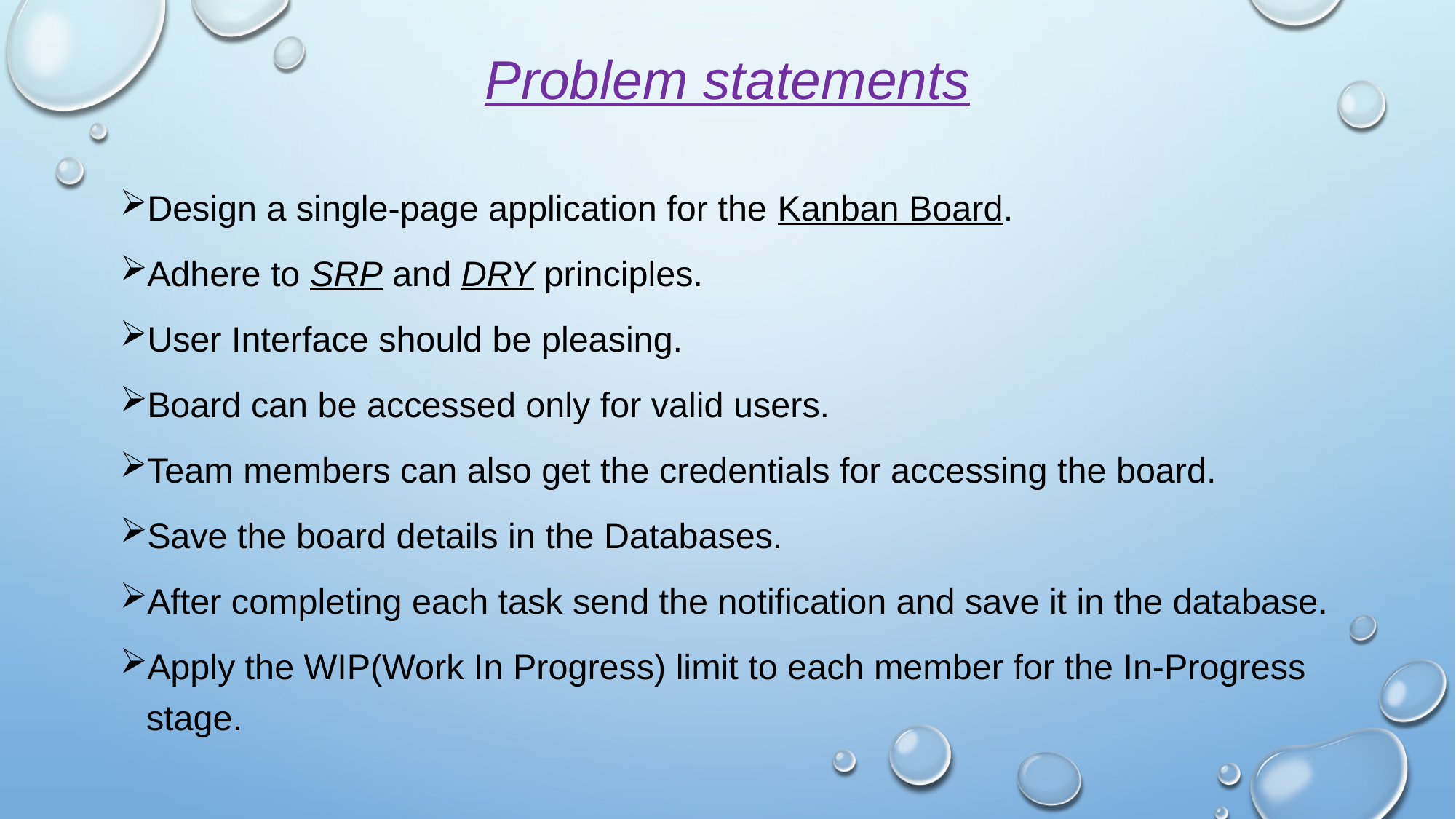

# Problem statements
Design a single-page application for the Kanban Board.
Adhere to SRP and DRY principles.
User Interface should be pleasing.
Board can be accessed only for valid users.
Team members can also get the credentials for accessing the board.
Save the board details in the Databases.
After completing each task send the notification and save it in the database.
Apply the WIP(Work In Progress) limit to each member for the In-Progress stage.